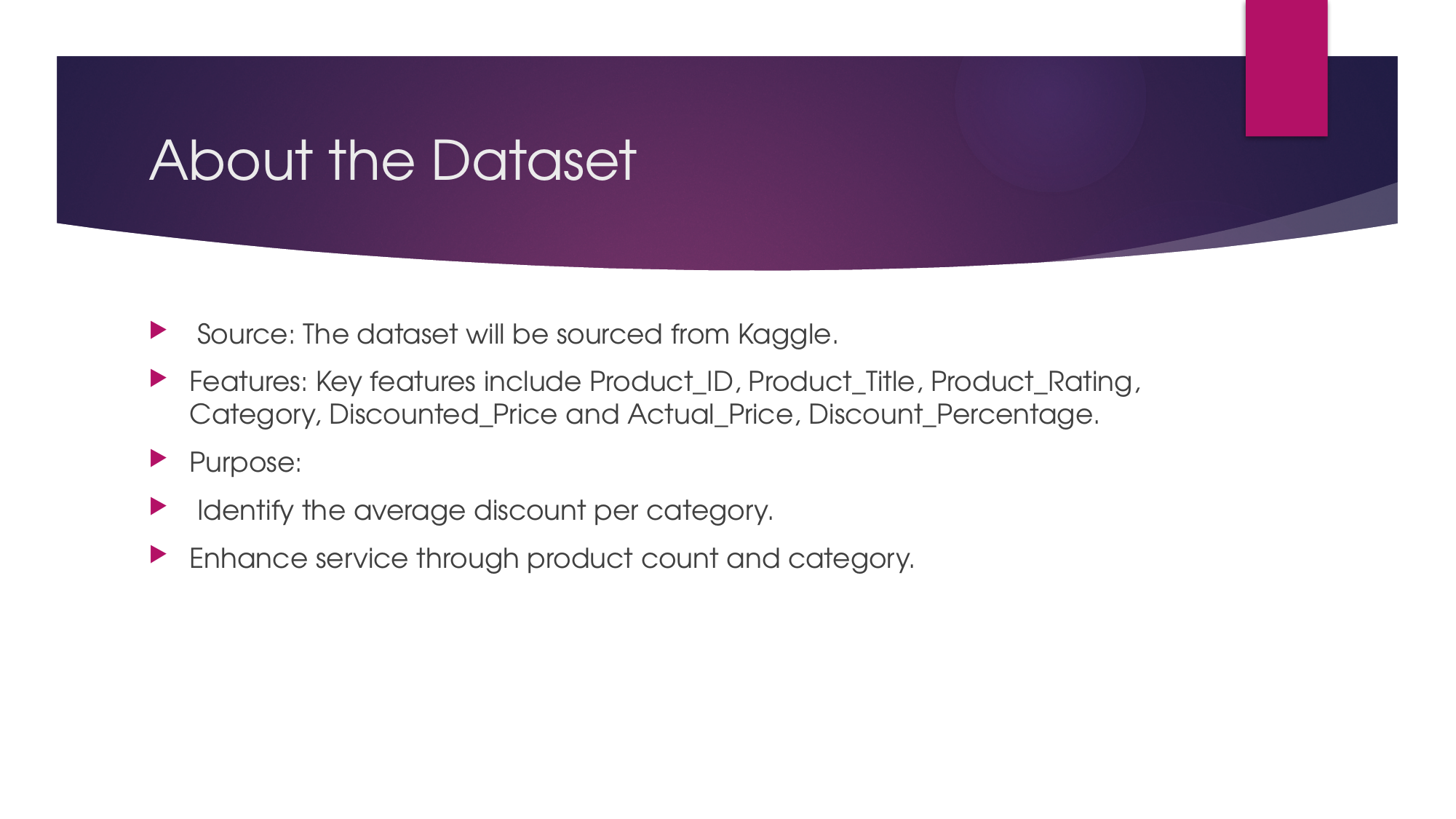

# About the Dataset
 Source: The dataset will be sourced from Kaggle.
Features: Key features include Product_ID, Product_Title, Product_Rating, Category, Discounted_Price and Actual_Price, Discount_Percentage.
Purpose:
 Identify the average discount per category.
Enhance service through product count and category.